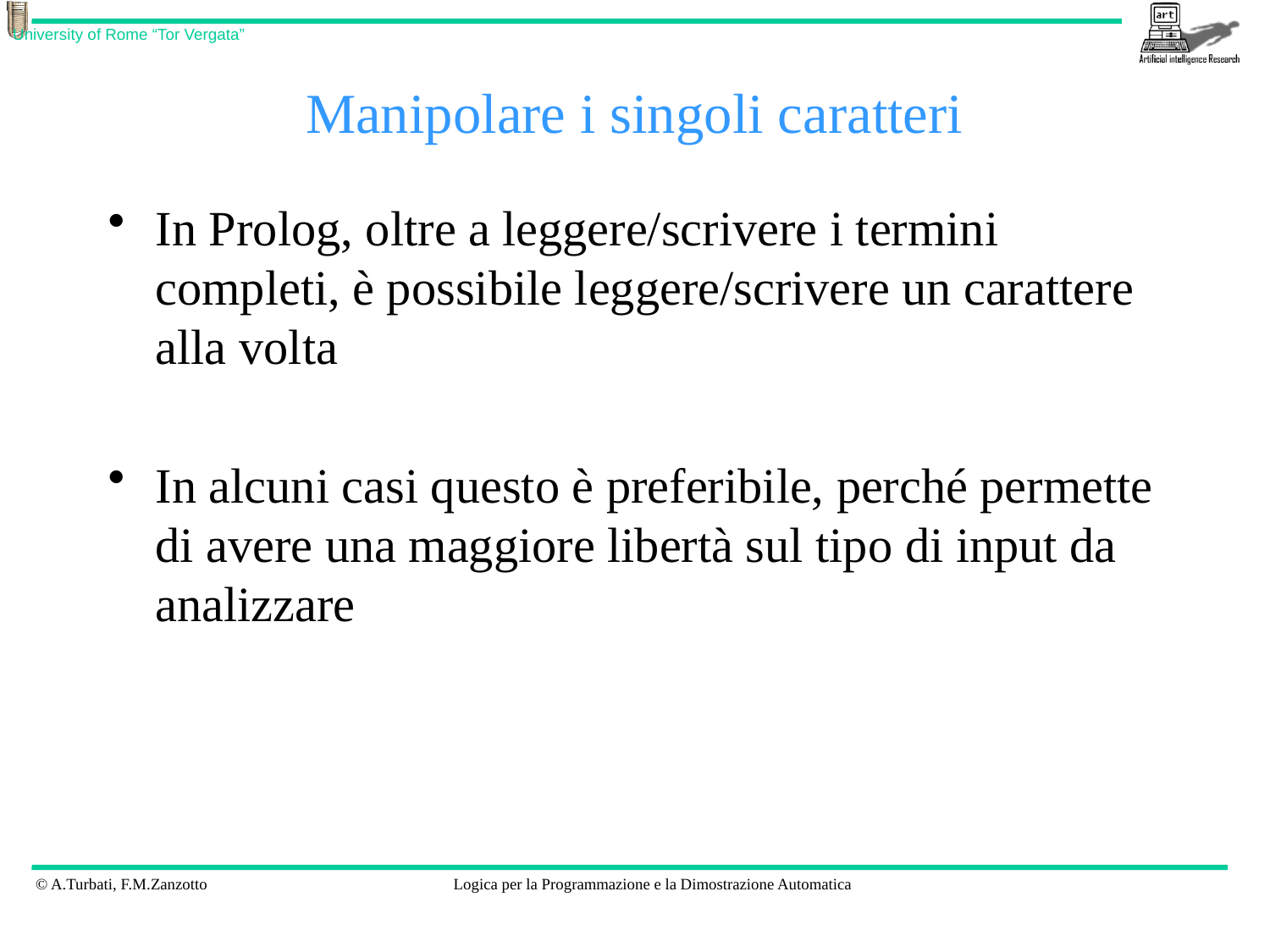

# Manipolare i singoli caratteri
In Prolog, oltre a leggere/scrivere i termini completi, è possibile leggere/scrivere un carattere alla volta

In alcuni casi questo è preferibile, perché permette di avere una maggiore libertà sul tipo di input da analizzare